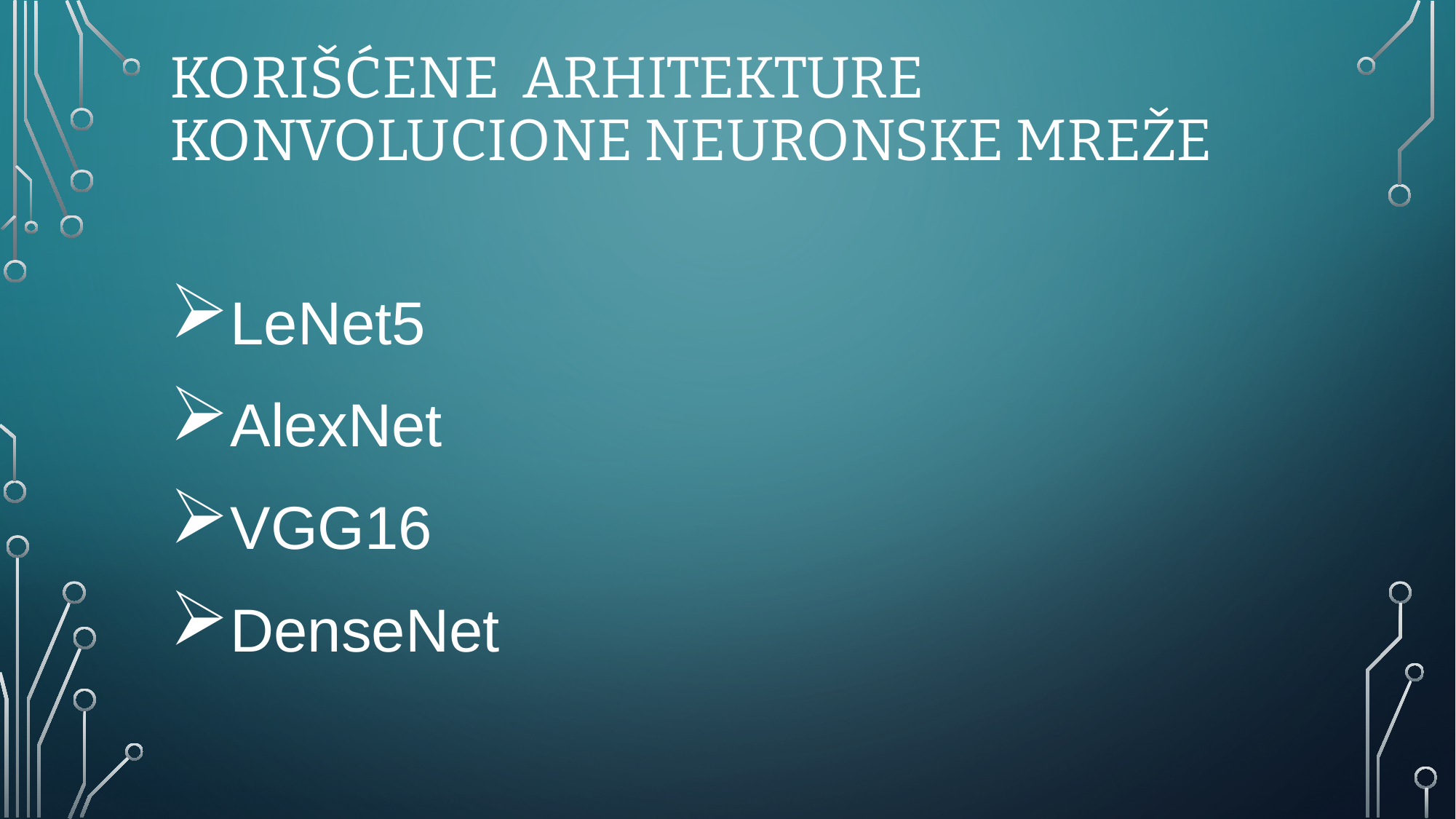

# Korišćene  arhitekture konvolucione neuronske mreže
LeNet5
AlexNet
VGG16
DenseNet